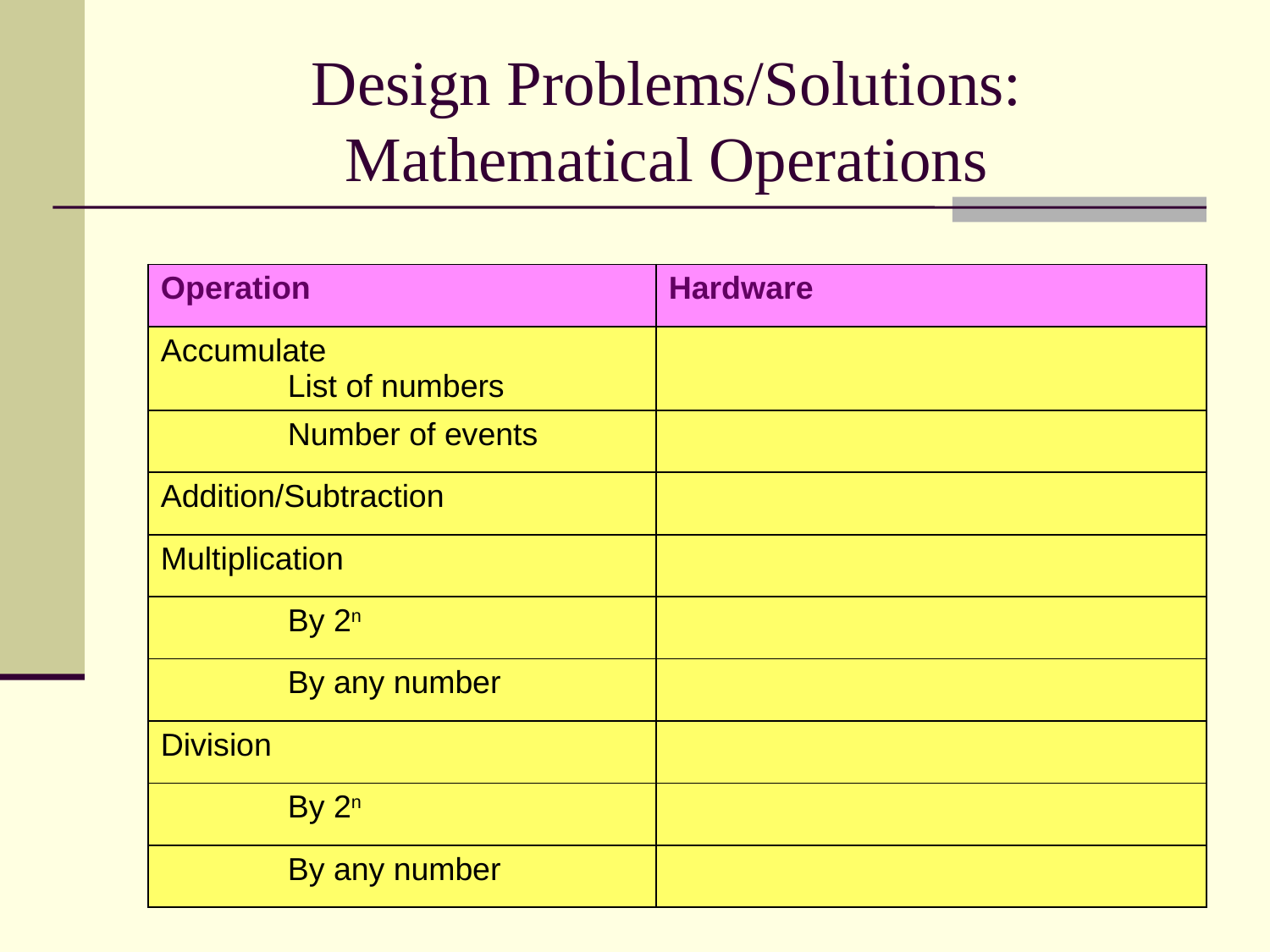

# Design Problems/Solutions: Mathematical Operations
| Operation | Hardware |
| --- | --- |
| Accumulate List of numbers |  |
| Number of events |  |
| Addition/Subtraction |  |
| Multiplication |  |
| By 2n |  |
| By any number |  |
| Division |  |
| By 2n |  |
| By any number |  |